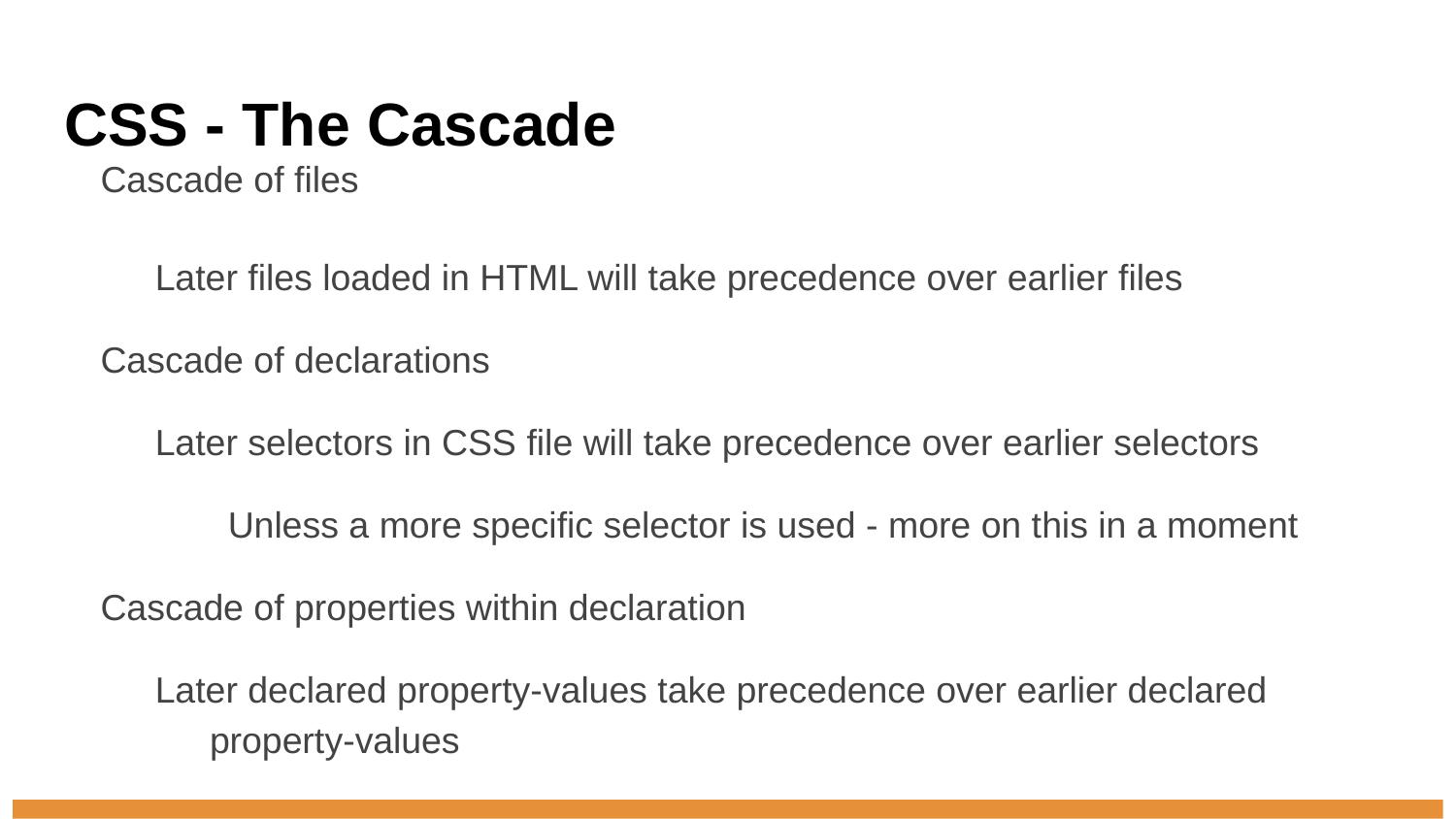

# CSS - The Cascade
Cascade of files
Later files loaded in HTML will take precedence over earlier files
Cascade of declarations
Later selectors in CSS file will take precedence over earlier selectors
Unless a more specific selector is used - more on this in a moment
Cascade of properties within declaration
Later declared property-values take precedence over earlier declared property-values